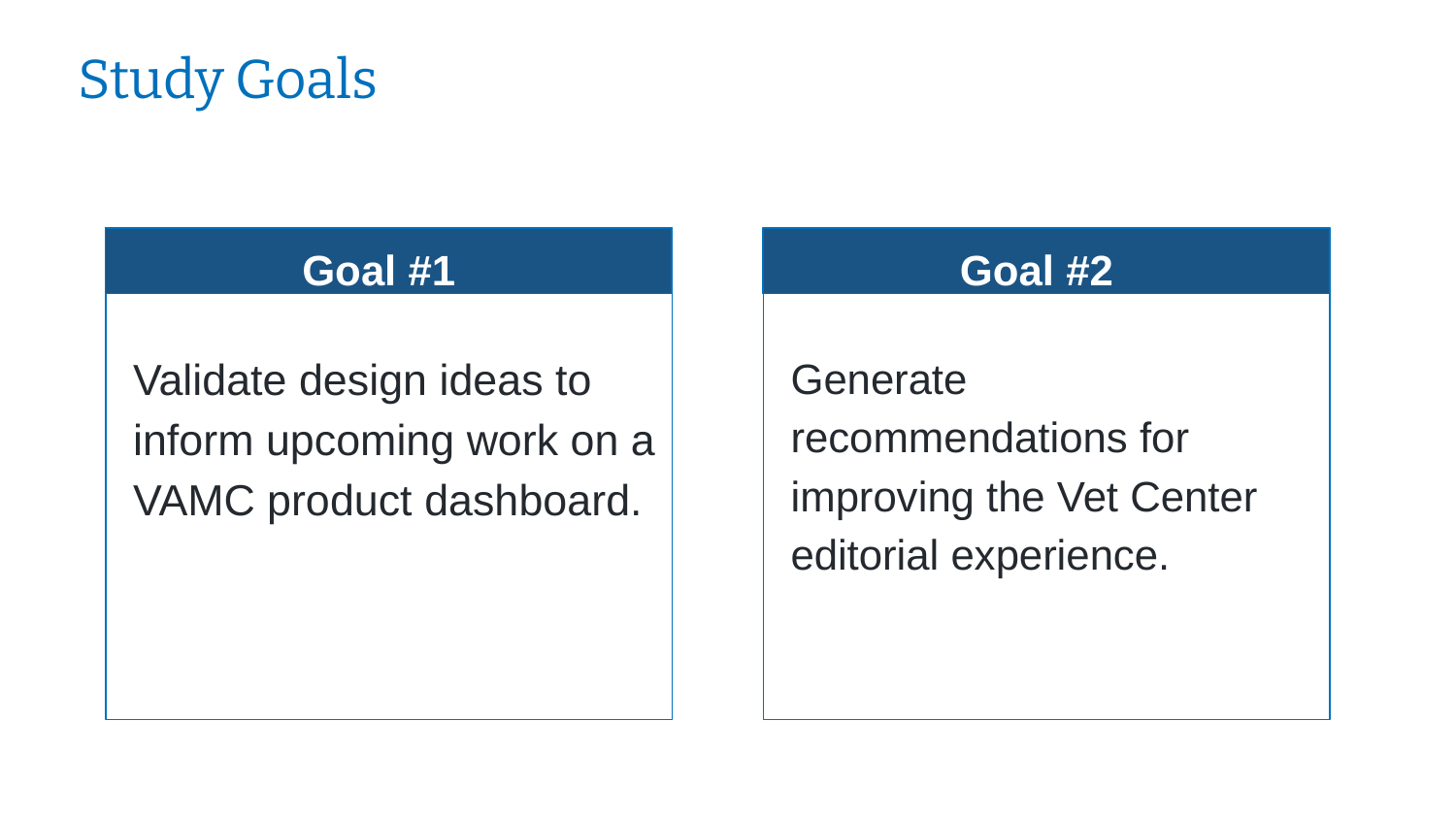

# Study Goals
Goal #1

Validate design ideas to inform upcoming work on a VAMC product dashboard.

Goal #2

Generate recommendations for improving the Vet Center editorial experience.